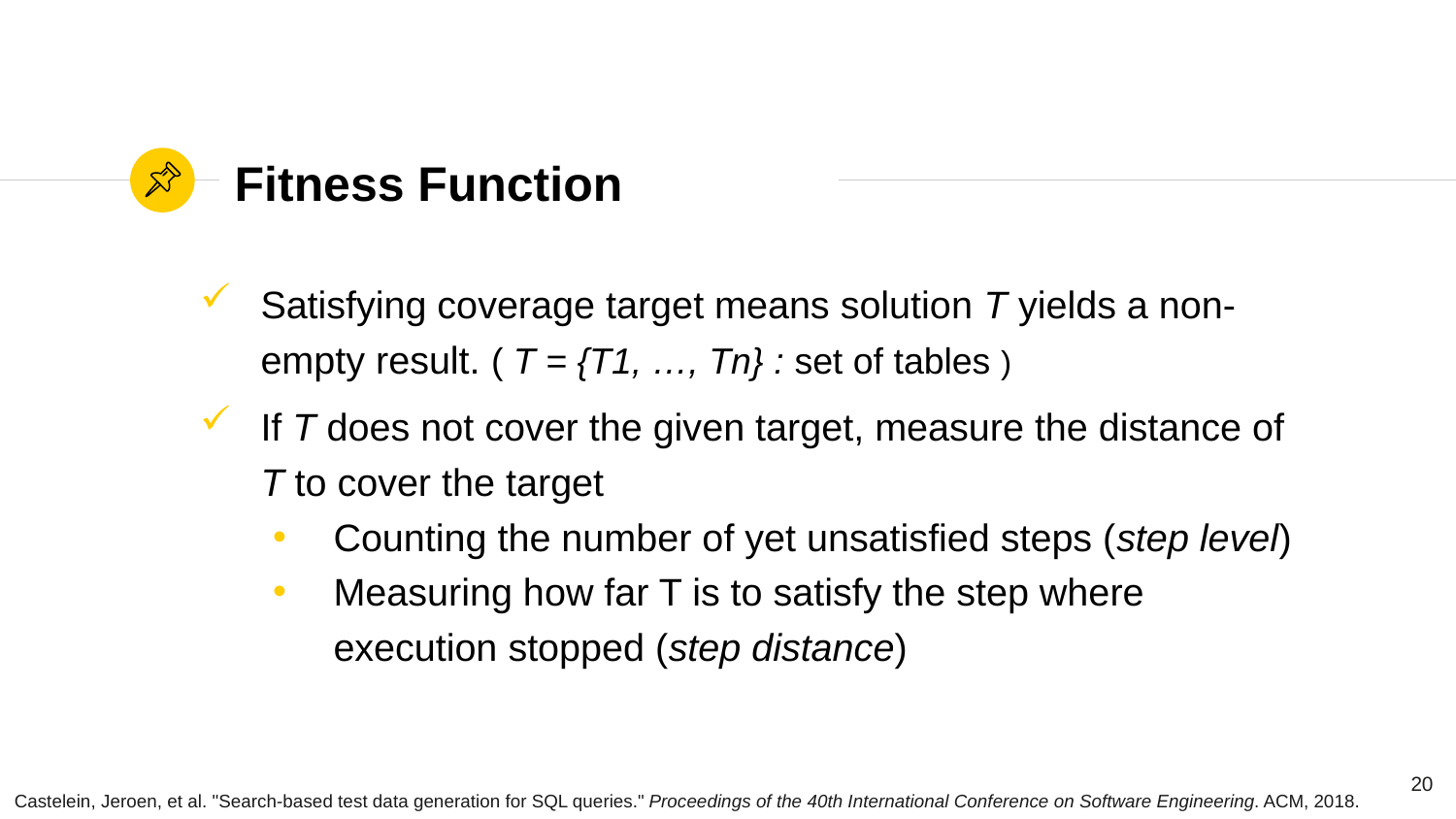

# Fitness Function

Satisfying coverage target means solution T yields a non-empty result. ( T = {T1, …, Tn} : set of tables )
If T does not cover the given target, measure the distance of T to cover the target
Counting the number of yet unsatisfied steps (step level)
Measuring how far T is to satisfy the step where execution stopped (step distance)
20
Castelein, Jeroen, et al. "Search-based test data generation for SQL queries." Proceedings of the 40th International Conference on Software Engineering. ACM, 2018.